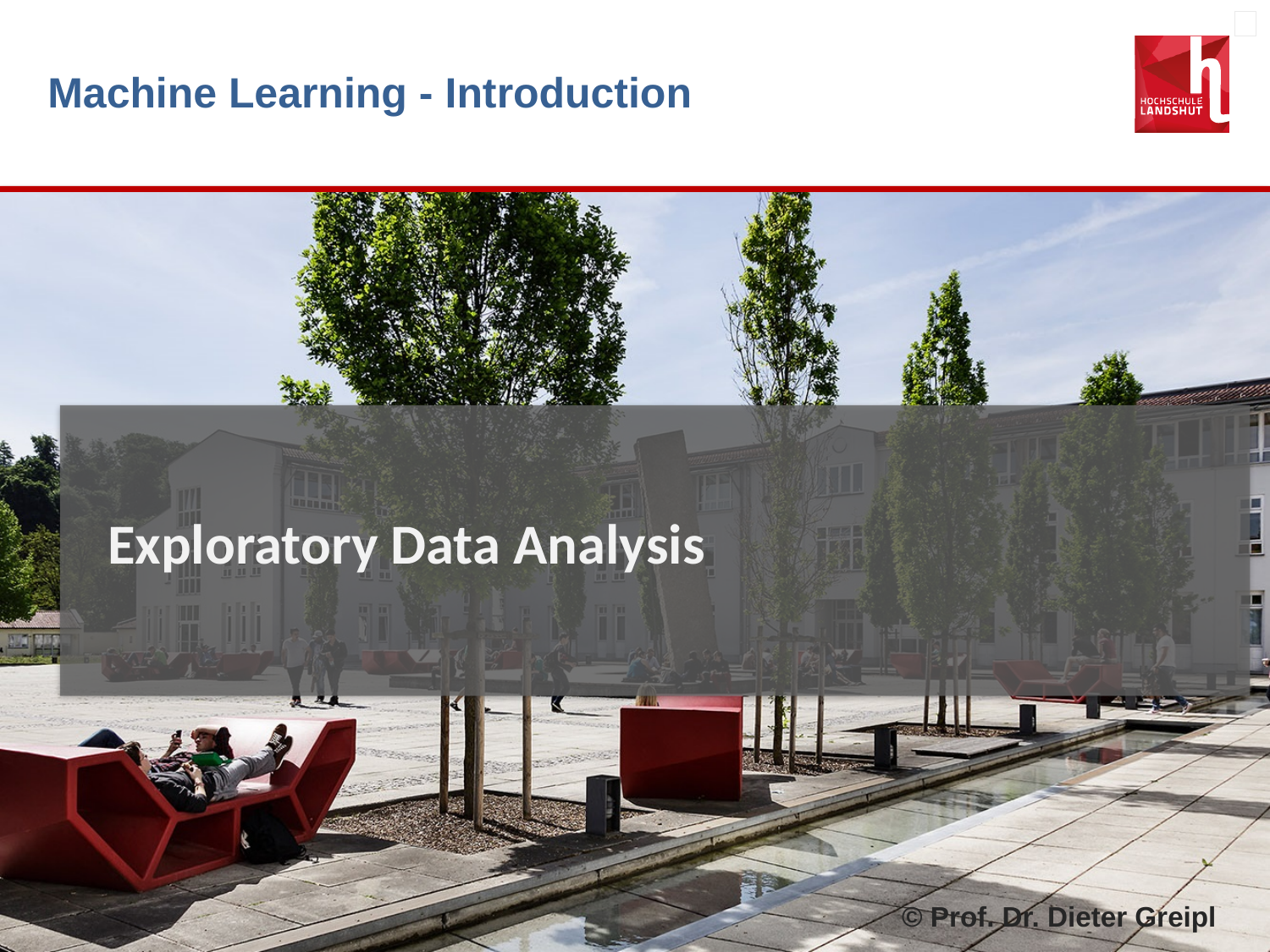

# Machine Learning - Introduction
Exploratory Data Analysis